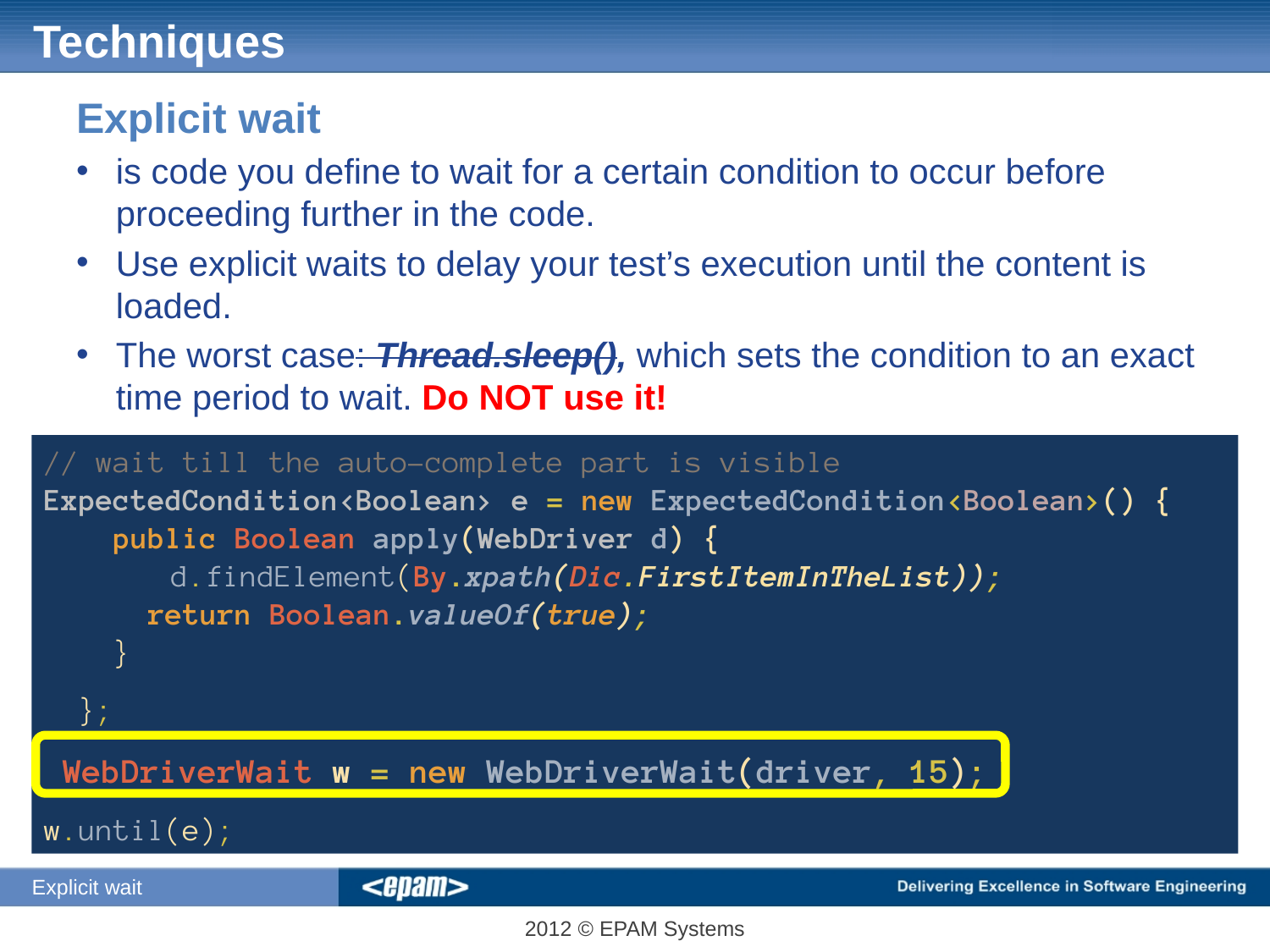

# Techniques
Explicit wait
is code you define to wait for a certain condition to occur before proceeding further in the code.
Use explicit waits to delay your test’s execution until the content is loaded.
The worst case: Thread.sleep(), which sets the condition to an exact time period to wait. Do NOT use it!

// wait till the auto-complete part is visible
ExpectedCondition<Boolean> e = new ExpectedCondition<Boolean>() {
    public Boolean apply(WebDriver d) {
	d.findElement(By.xpath(Dic.FirstItemInTheList));
      return Boolean.valueOf(true);
    }
  };
 WebDriverWait w = new WebDriverWait(driver, 15);
w.until(e);

Explicit wait
2012 © EPAM Systems